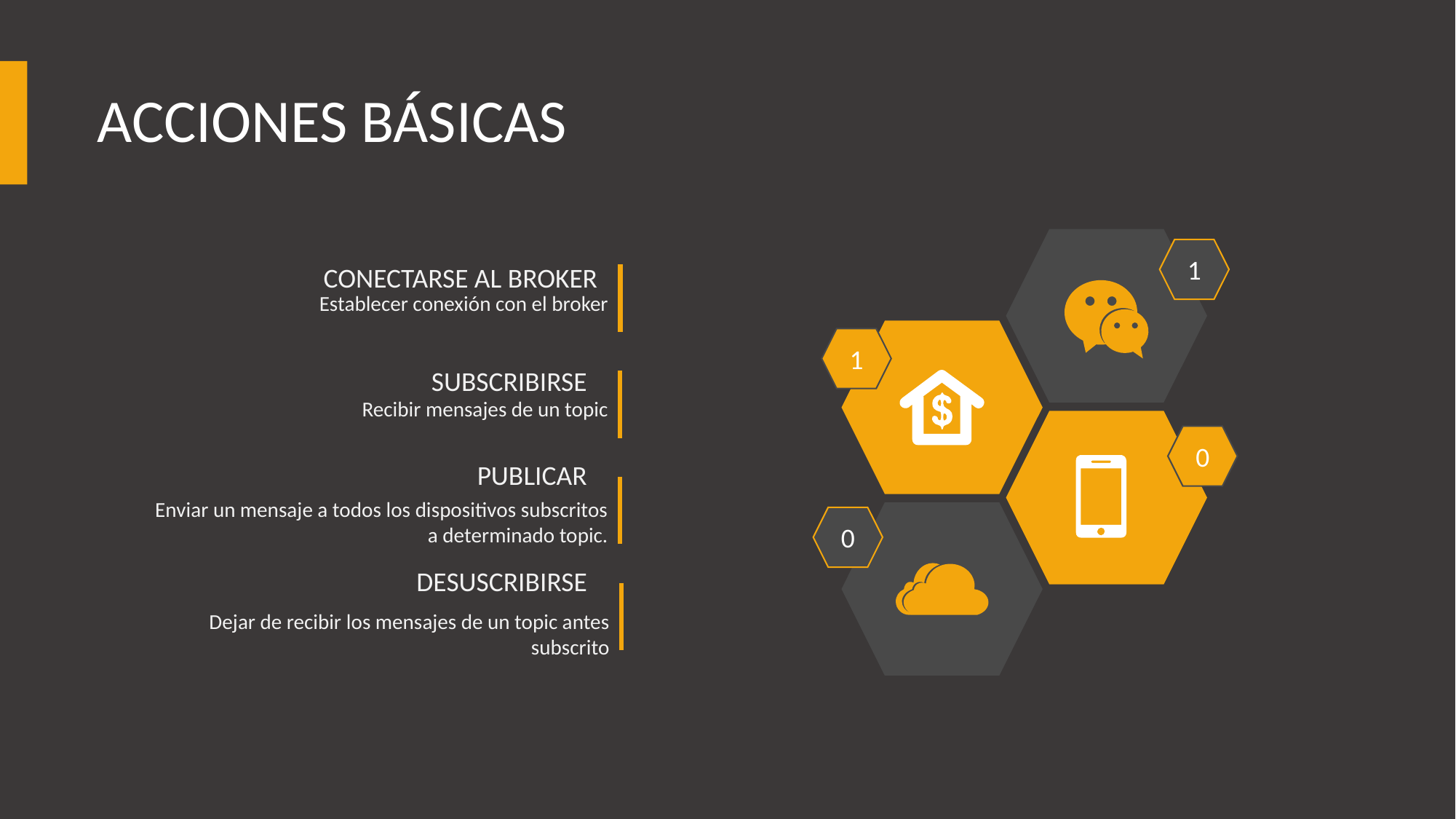

# Acciones básicas

1

1

0

0

CONECTARSE AL BROKER
Establecer conexión con el broker
SUBSCRIBIRSE
Recibir mensajes de un topic
PUBLICAR
Enviar un mensaje a todos los dispositivos subscritos a determinado topic.
DESUSCRIBIRSE
Dejar de recibir los mensajes de un topic antes subscrito